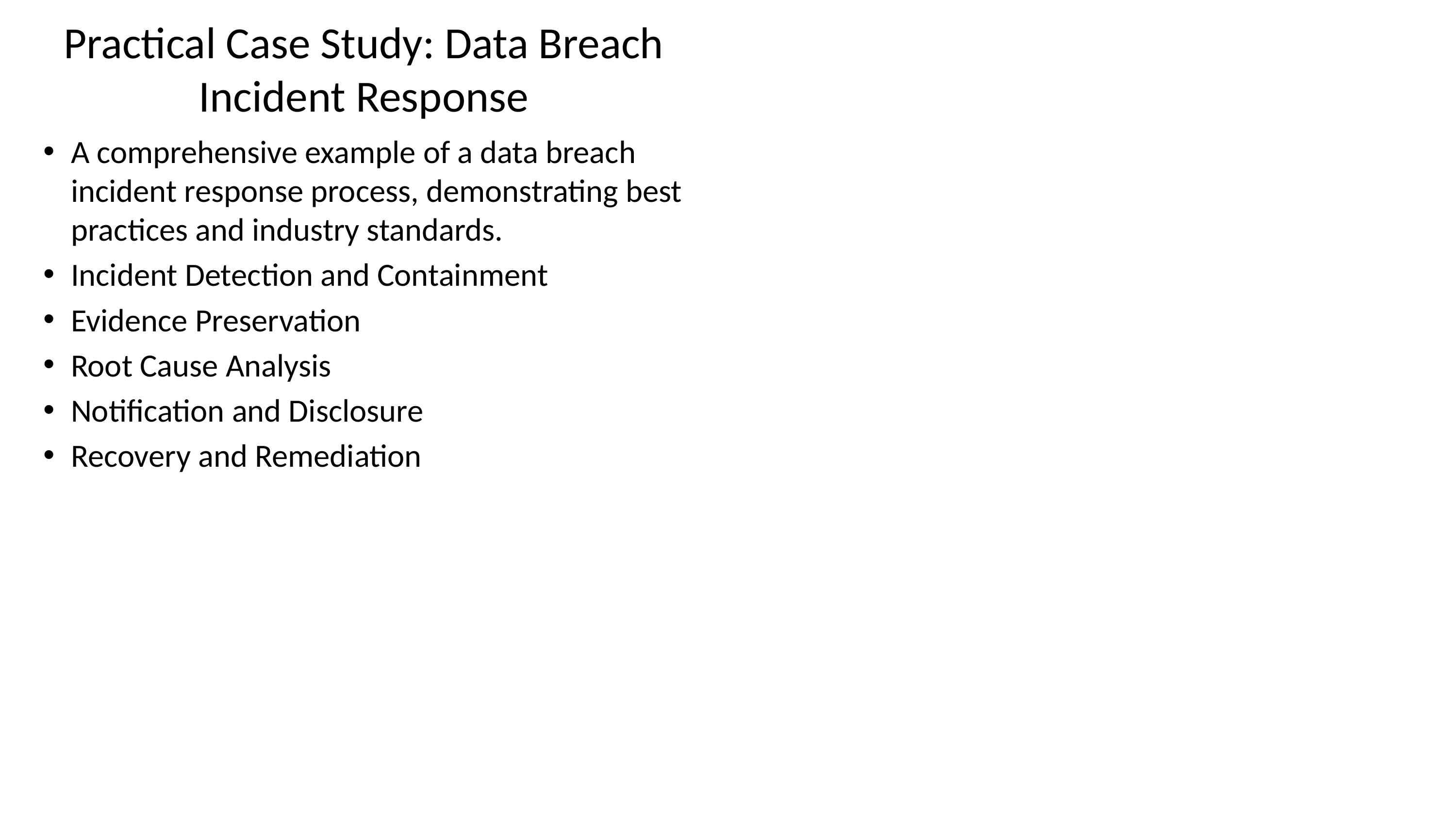

# Practical Case Study: Data Breach Incident Response
A comprehensive example of a data breach incident response process, demonstrating best practices and industry standards.
Incident Detection and Containment
Evidence Preservation
Root Cause Analysis
Notification and Disclosure
Recovery and Remediation